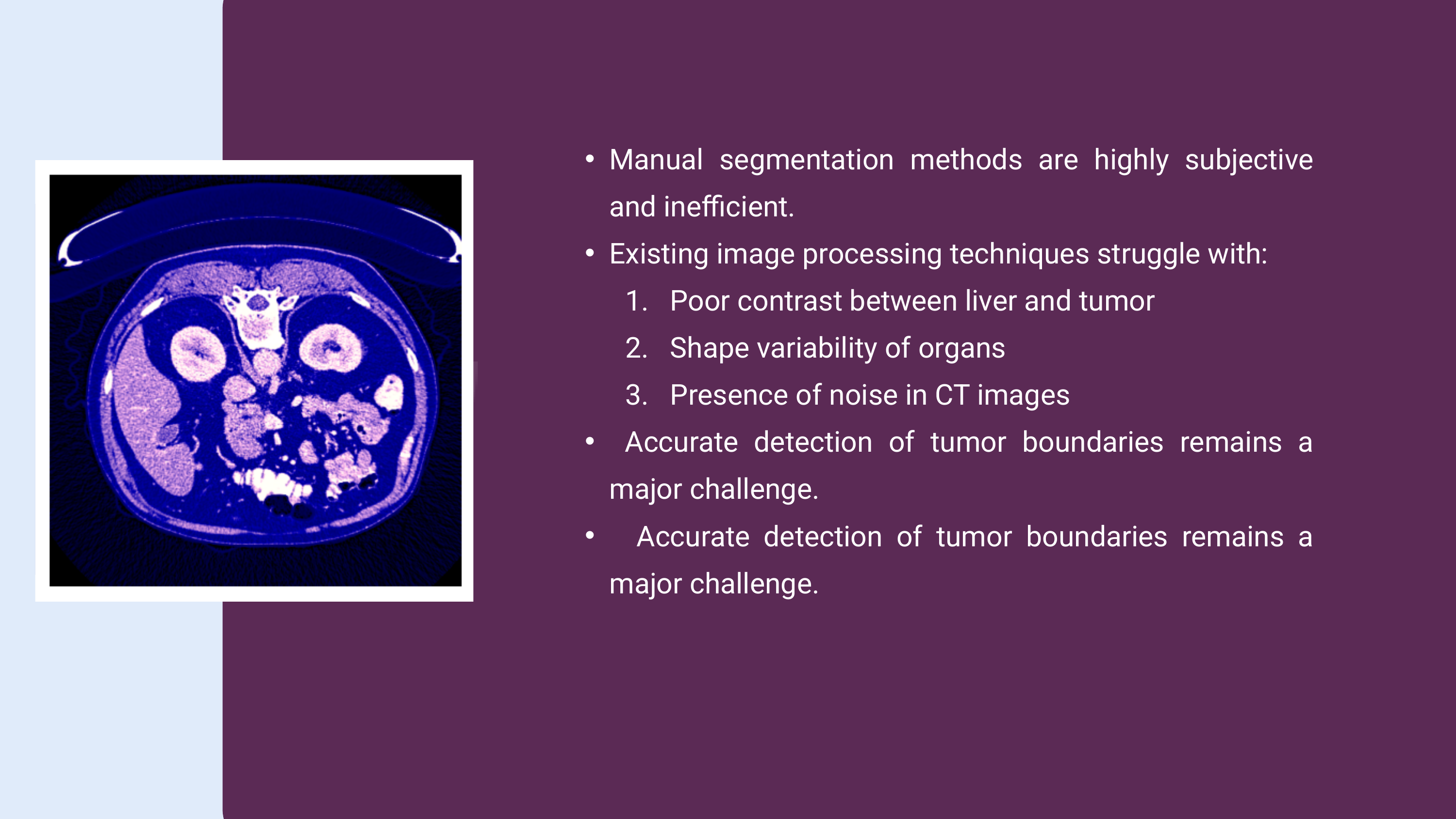

Manual segmentation methods are highly subjective and inefficient.
Existing image processing techniques struggle with:
         1.   Poor contrast between liver and tumor
         2.   Shape variability of organs
         3.   Presence of noise in CT images
 Accurate detection of tumor boundaries remains a major challenge.
  Accurate detection of tumor boundaries remains a major challenge.